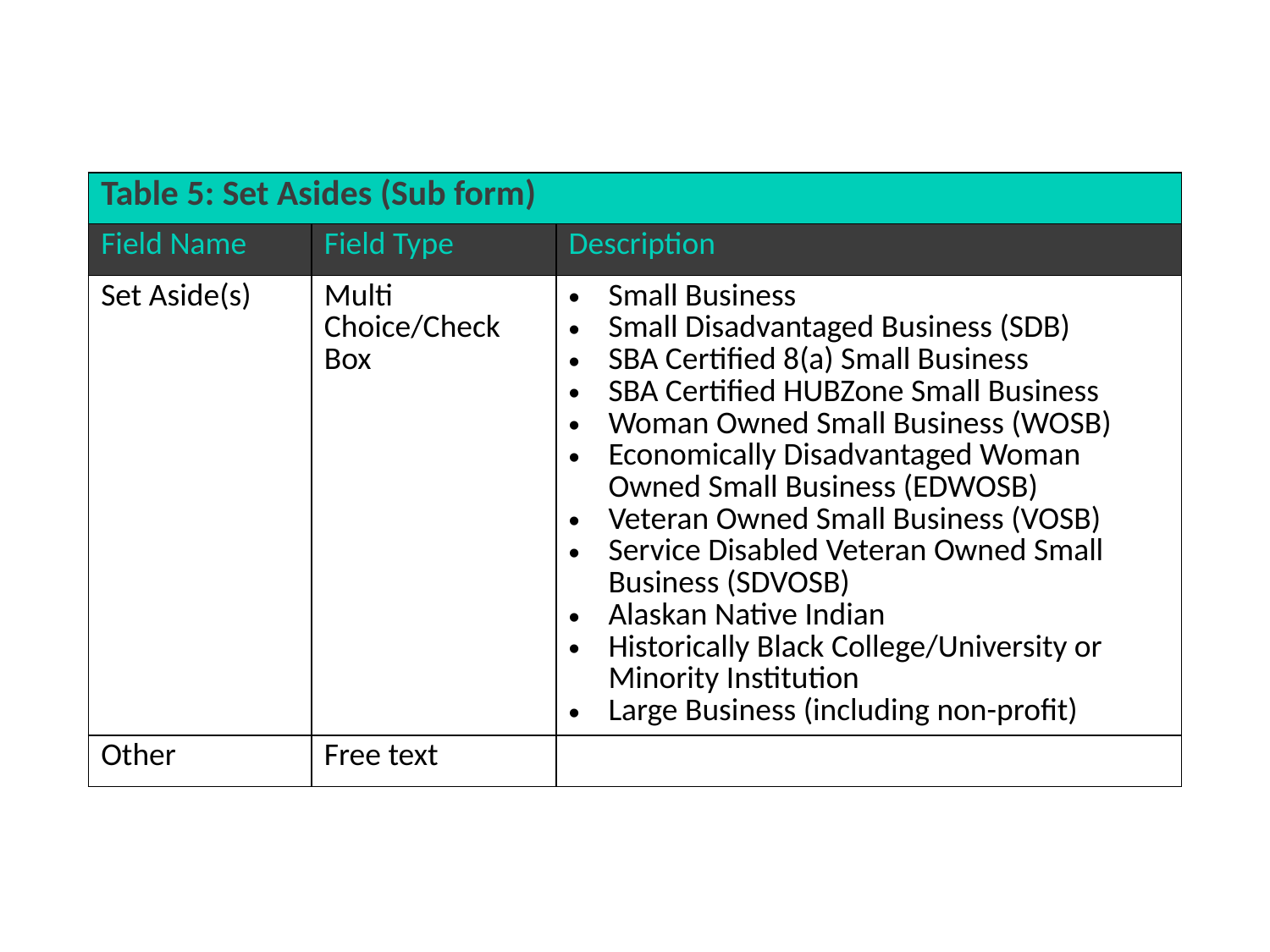

| Table 5: Set Asides (Sub form) |  |  |
| --- | --- | --- |
| Field Name | Field Type | Description |
| Set Aside(s) | Multi Choice/Check Box | Small Business Small Disadvantaged Business (SDB) SBA Certified 8(a) Small Business SBA Certified HUBZone Small Business Woman Owned Small Business (WOSB) Economically Disadvantaged Woman Owned Small Business (EDWOSB) Veteran Owned Small Business (VOSB) Service Disabled Veteran Owned Small Business (SDVOSB) Alaskan Native Indian Historically Black College/University or Minority Institution Large Business (including non-profit) |
| Other | Free text |  |